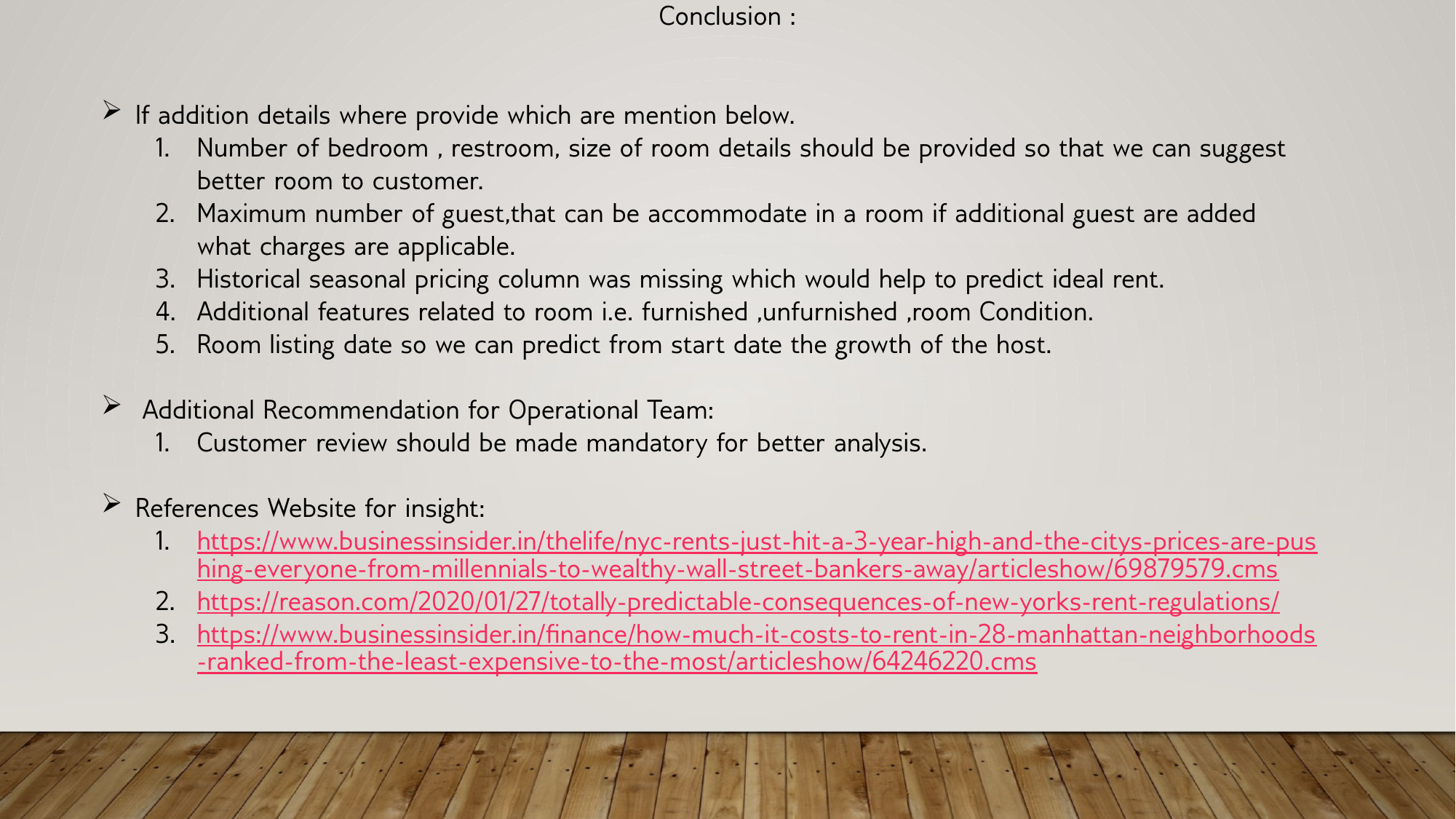

Conclusion :
If addition details where provide which are mention below.
Number of bedroom , restroom, size of room details should be provided so that we can suggest better room to customer.
Maximum number of guest,that can be accommodate in a room if additional guest are added what charges are applicable.
Historical seasonal pricing column was missing which would help to predict ideal rent.
Additional features related to room i.e. furnished ,unfurnished ,room Condition.
Room listing date so we can predict from start date the growth of the host.

Additional Recommendation for Operational Team:
Customer review should be made mandatory for better analysis.

References Website for insight:
https://www.businessinsider.in/thelife/nyc-rents-just-hit-a-3-year-high-and-the-citys-prices-are-pushing-everyone-from-millennials-to-wealthy-wall-street-bankers-away/articleshow/69879579.cms
https://reason.com/2020/01/27/totally-predictable-consequences-of-new-yorks-rent-regulations/
https://www.businessinsider.in/finance/how-much-it-costs-to-rent-in-28-manhattan-neighborhoods-ranked-from-the-least-expensive-to-the-most/articleshow/64246220.cms